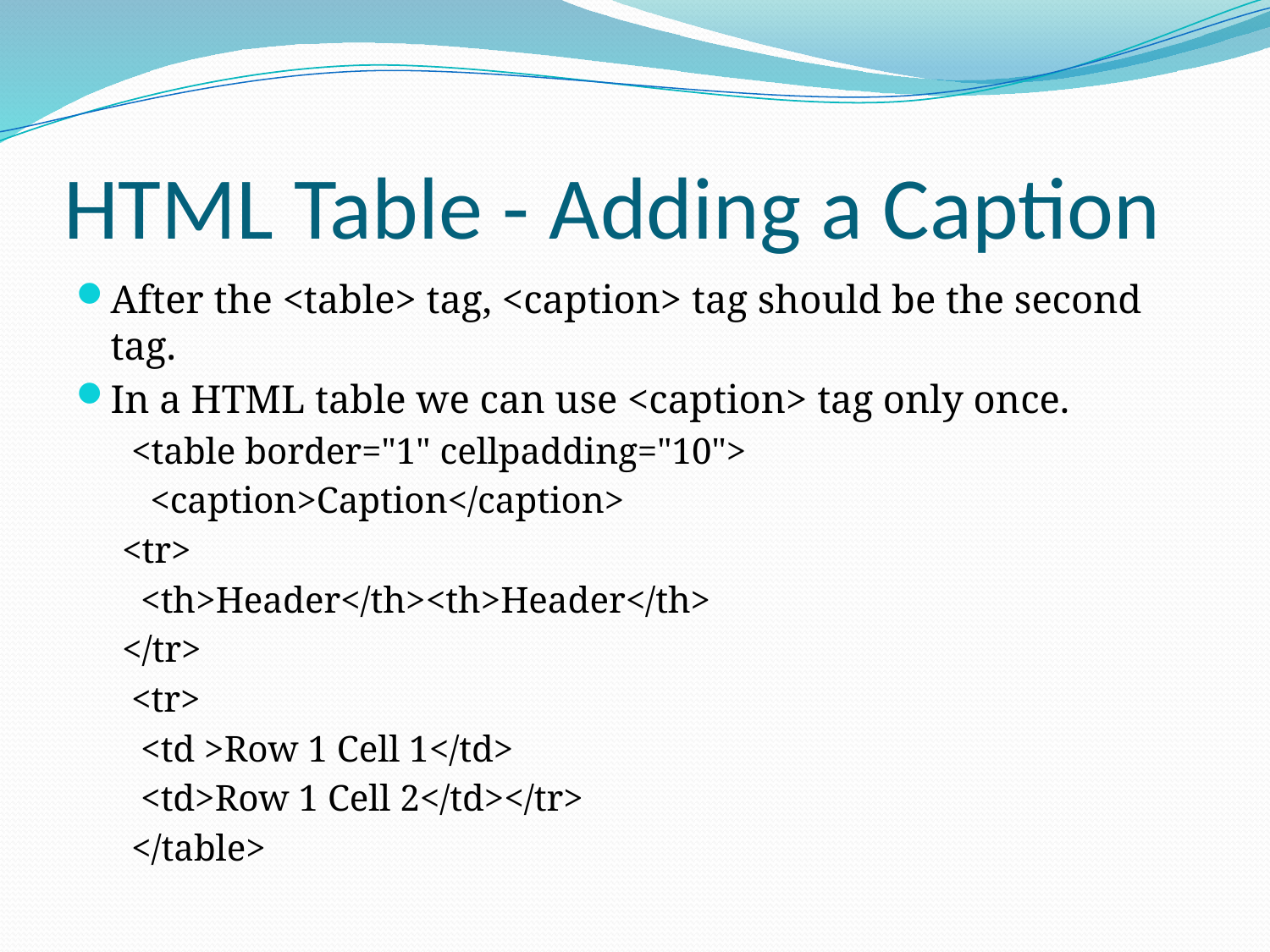

# HTML Table - Adding a Caption
After the <table> tag, <caption> tag should be the second tag.
In a HTML table we can use <caption> tag only once.
 <table border="1" cellpadding="10">
   <caption>Caption</caption>
<tr>
  <th>Header</th><th>Header</th>
</tr>
 <tr>
  <td >Row 1 Cell 1</td>
  <td>Row 1 Cell 2</td></tr>
 </table>